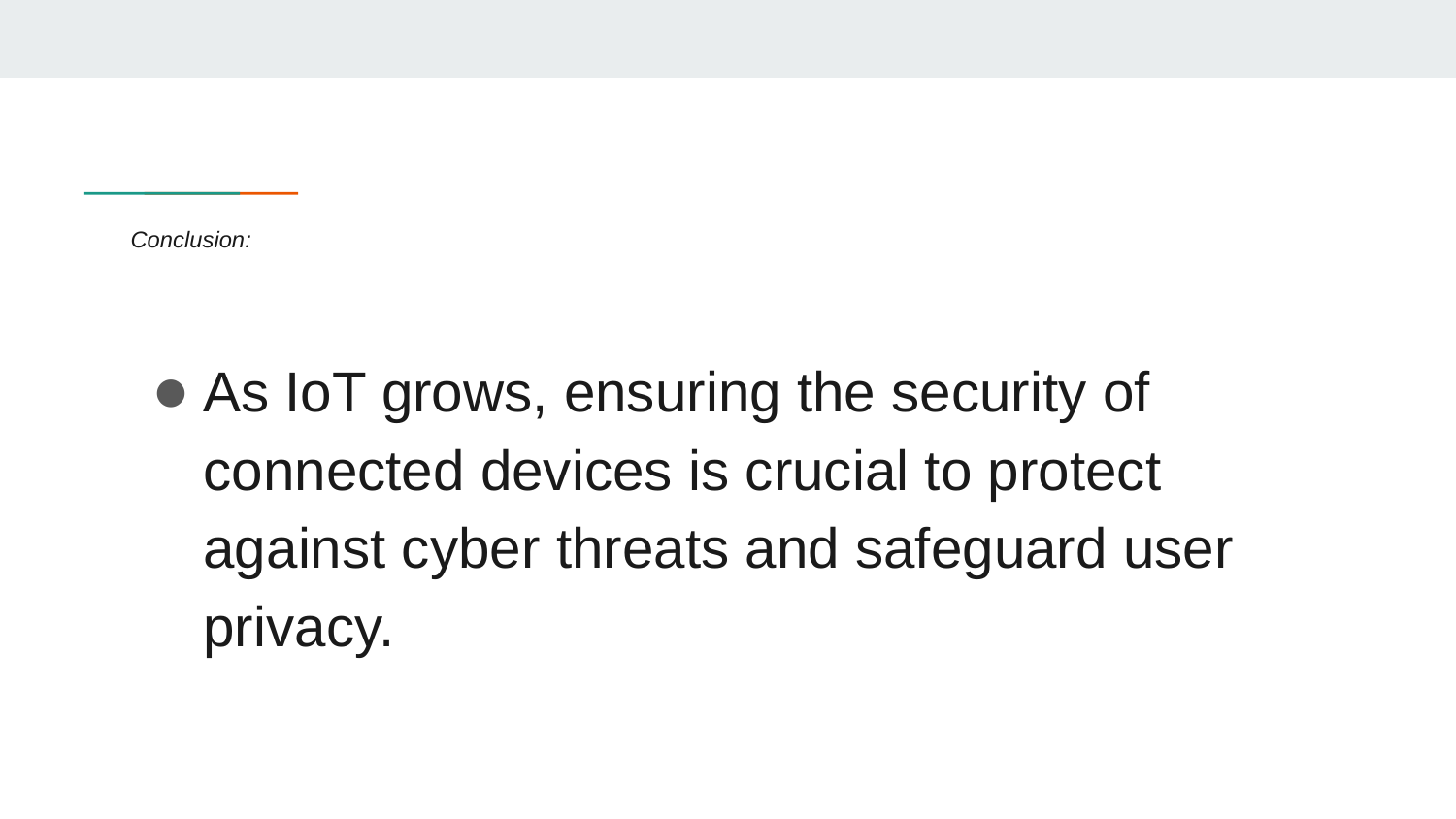

# Conclusion:
As IoT grows, ensuring the security of connected devices is crucial to protect against cyber threats and safeguard user privacy.